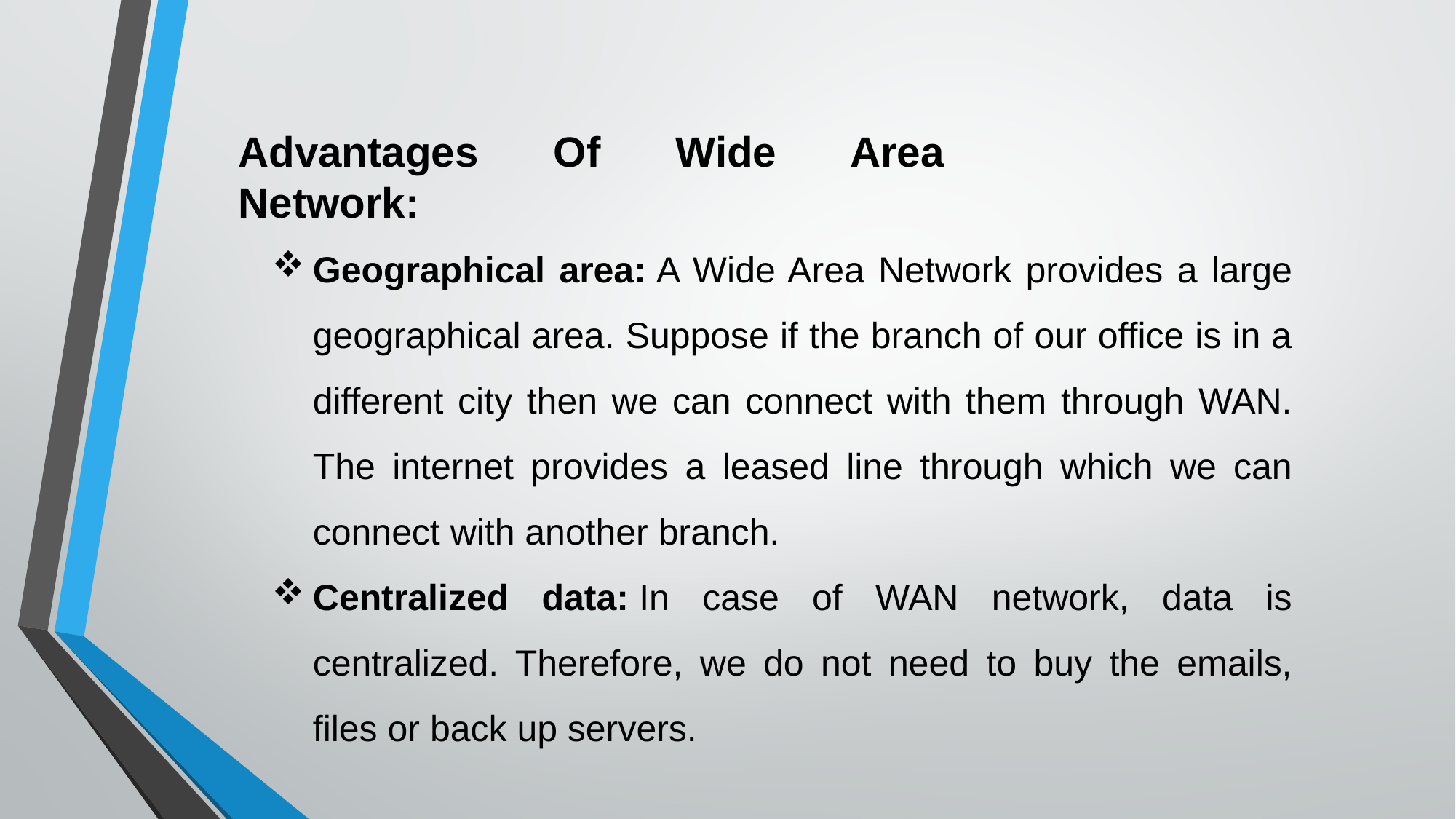

Advantages Of Wide Area Network:
Geographical area: A Wide Area Network provides a large geographical area. Suppose if the branch of our office is in a different city then we can connect with them through WAN. The internet provides a leased line through which we can connect with another branch.
Centralized data: In case of WAN network, data is centralized. Therefore, we do not need to buy the emails, files or back up servers.